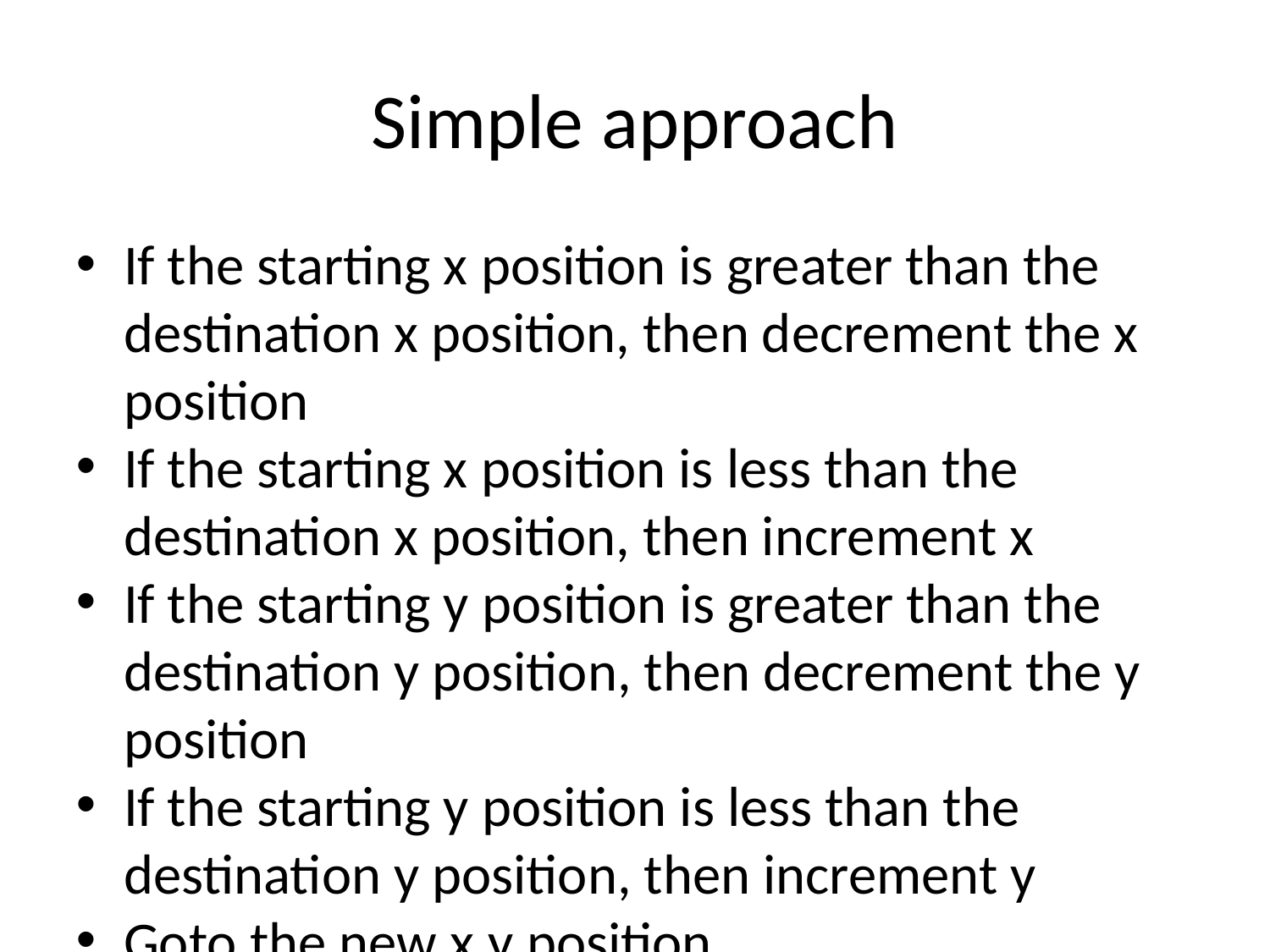

Simple approach
If the starting x position is greater than the destination x position, then decrement the x position
If the starting x position is less than the destination x position, then increment x
If the starting y position is greater than the destination y position, then decrement the y position
If the starting y position is less than the destination y position, then increment y
Goto the new x,y position